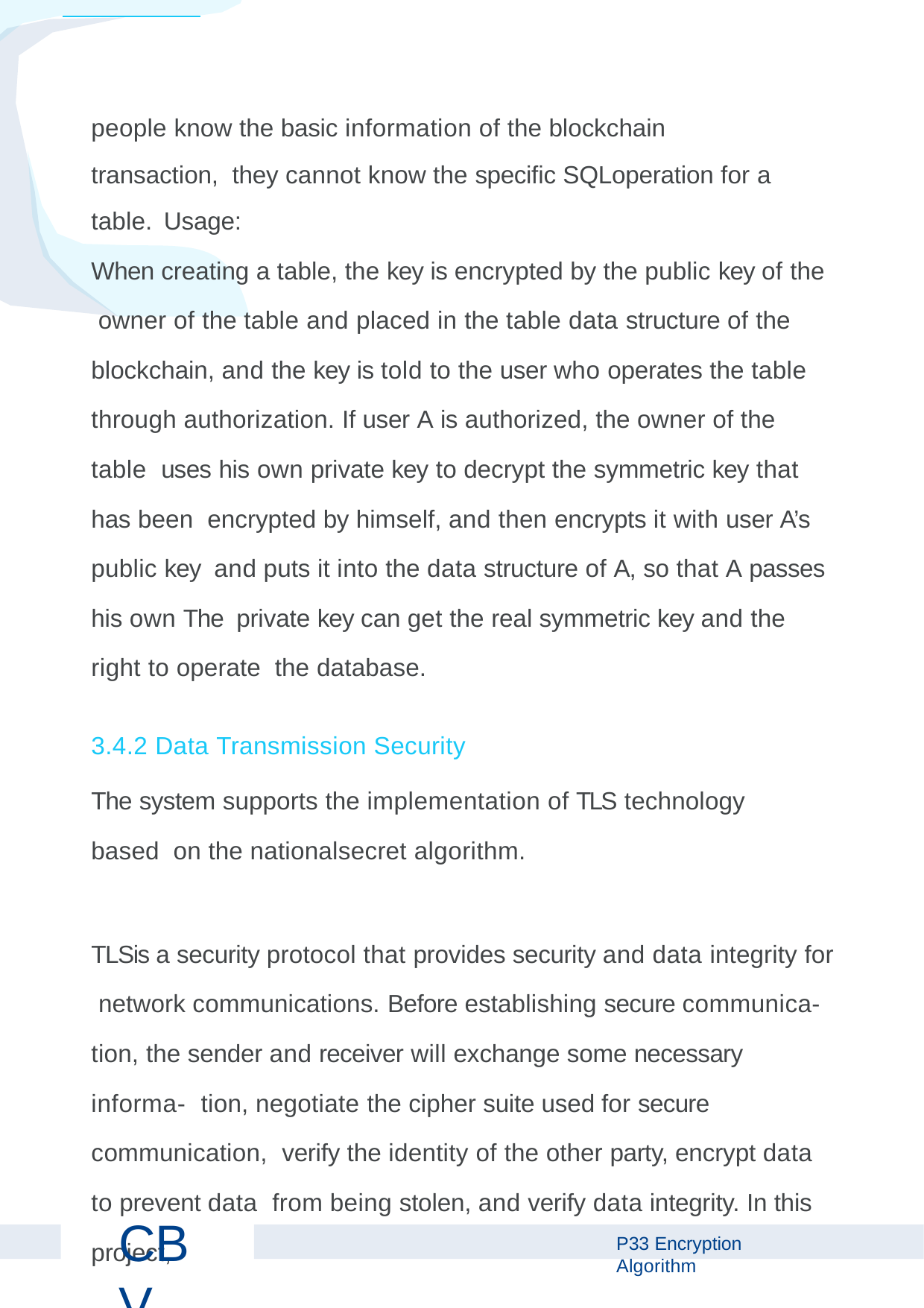

people know the basic information of the blockchain transaction,  they cannot know the speciﬁc SQLoperation for a table. Usage:
When creating a table, the key is encrypted by the public key of the  owner of the table and placed in the table data structure of the  blockchain, and the key is told to the user who operates the table  through authorization. If user A is authorized, the owner of the table  uses his own private key to decrypt the symmetric key that has been  encrypted by himself, and then encrypts it with user A’s public key  and puts it into the data structure of A, so that A passes his own The  private key can get the real symmetric key and the right to operate  the database.

3.4.2 Data Transmission Security
The system supports the implementation of TLS technology based  on the nationalsecret algorithm.

TLSis a security protocol that provides security and data integrity for  network communications. Before establishing secure communica-  tion, the sender and receiver will exchange some necessary informa-  tion, negotiate the cipher suite used for secure communication,  verify the identity of the other party, encrypt data to prevent data  from being stolen, and verify data integrity. In this project,

CBV

P33 Encryption Algorithm